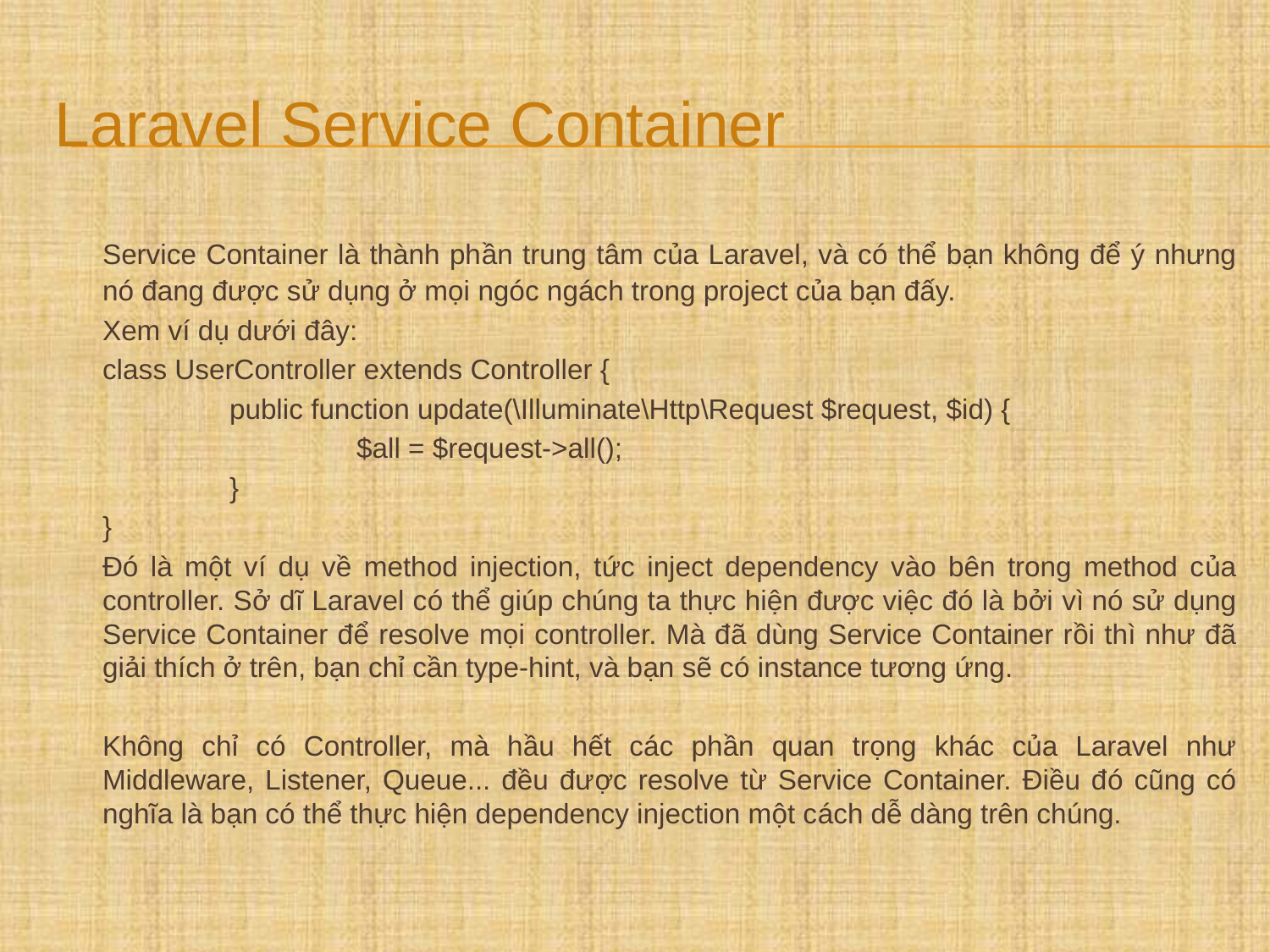

# Laravel Service Container
	Service Container là thành phần trung tâm của Laravel, và có thể bạn không để ý nhưng nó đang được sử dụng ở mọi ngóc ngách trong project của bạn đấy.
	Xem ví dụ dưới đây:
	class UserController extends Controller {
    		public function update(\Illuminate\Http\Request $request, $id) {
        		$all = $request->all();
    		}
	}
	Đó là một ví dụ về method injection, tức inject dependency vào bên trong method của controller. Sở dĩ Laravel có thể giúp chúng ta thực hiện được việc đó là bởi vì nó sử dụng Service Container để resolve mọi controller. Mà đã dùng Service Container rồi thì như đã giải thích ở trên, bạn chỉ cần type-hint, và bạn sẽ có instance tương ứng.

	Không chỉ có Controller, mà hầu hết các phần quan trọng khác của Laravel như Middleware, Listener, Queue... đều được resolve từ Service Container. Điều đó cũng có nghĩa là bạn có thể thực hiện dependency injection một cách dễ dàng trên chúng.